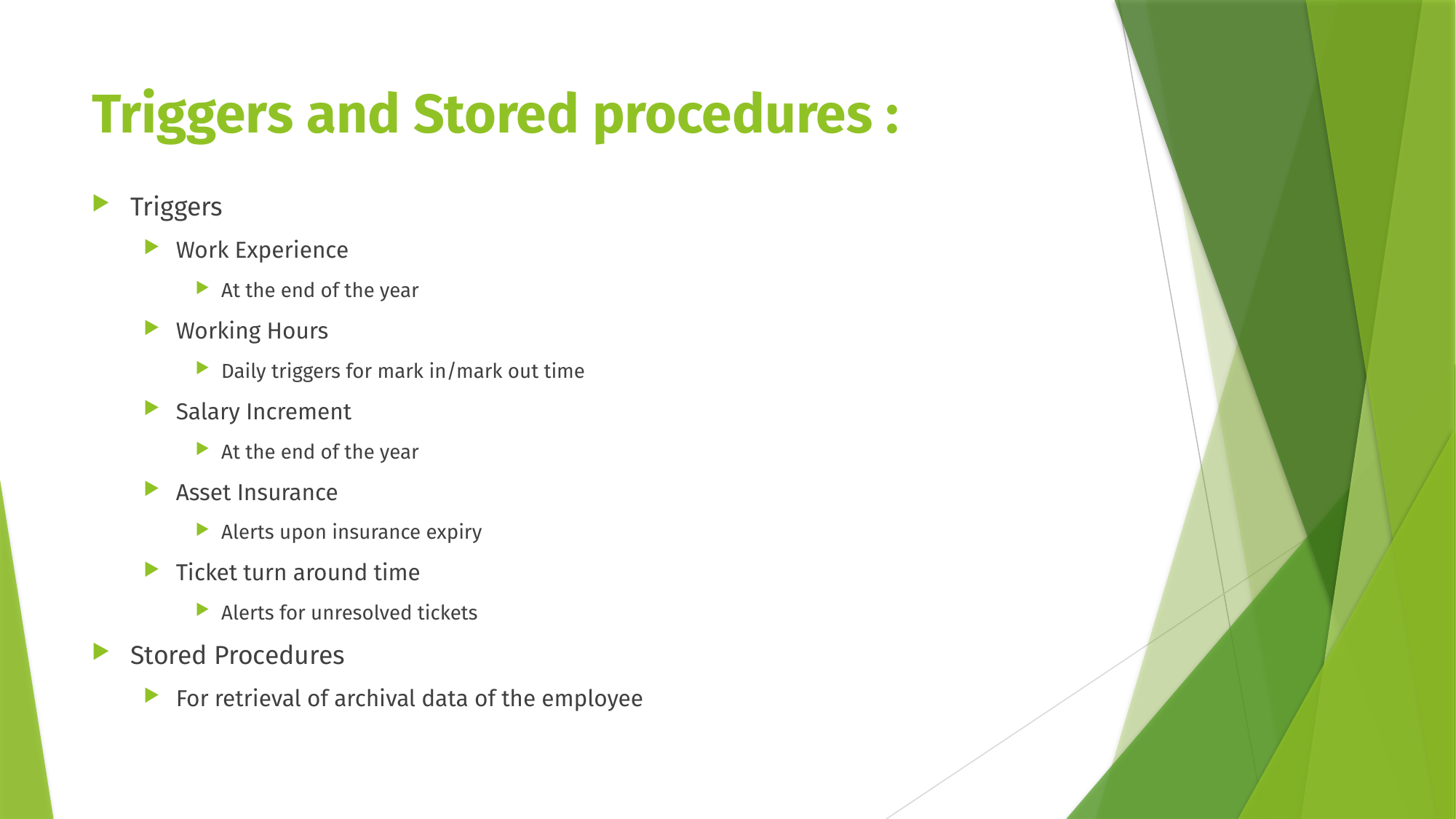

# Triggers and Stored procedures :
Triggers
Work Experience
At the end of the year
Working Hours
Daily triggers for mark in/mark out time
Salary Increment
At the end of the year
Asset Insurance
Alerts upon insurance expiry
Ticket turn around time
Alerts for unresolved tickets
Stored Procedures
For retrieval of archival data of the employee